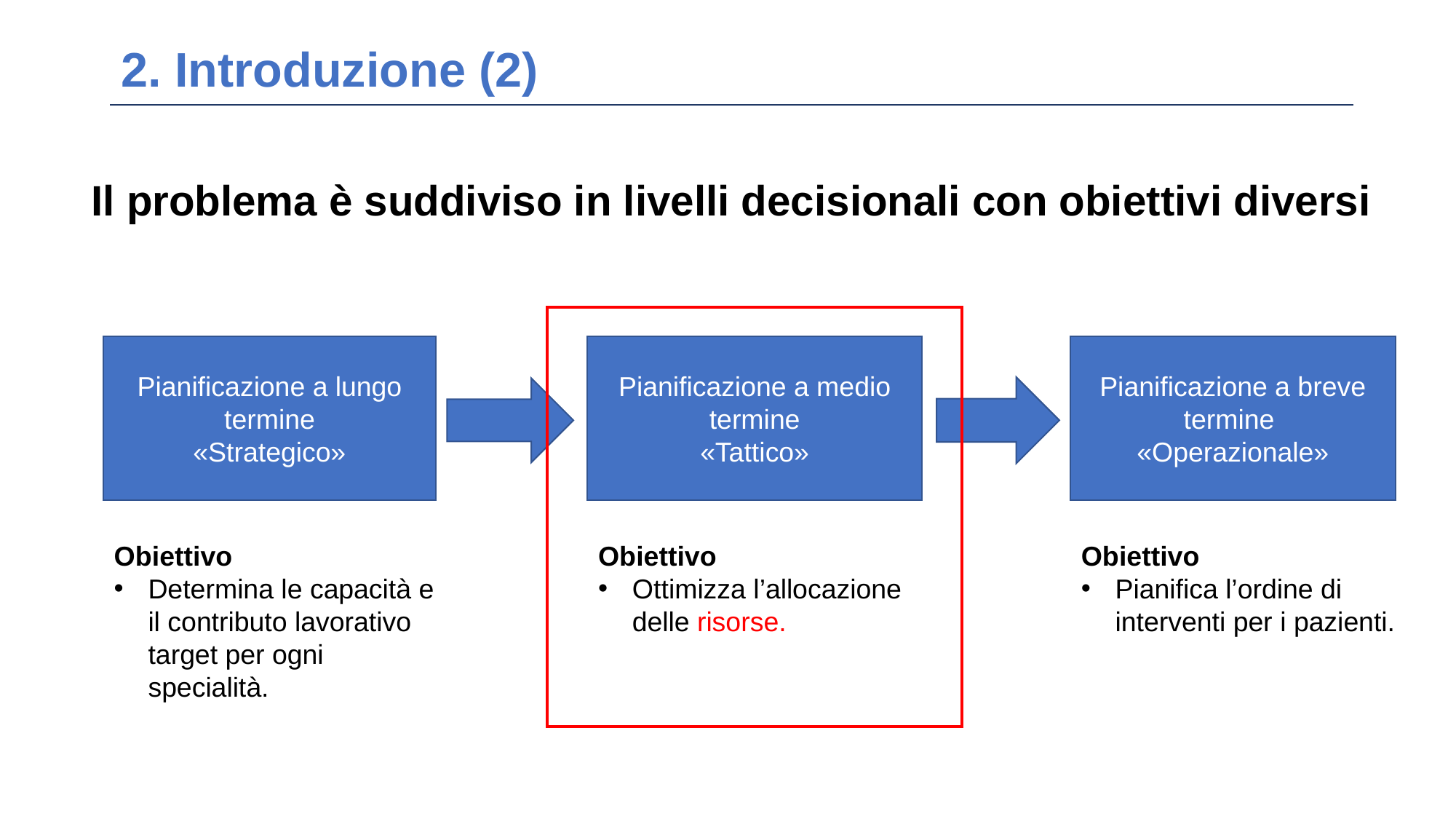

2. Introduzione (2)
Il problema è suddiviso in livelli decisionali con obiettivi diversi

Pianificazione a breve termine
«Operazionale»
Pianificazione a medio termine
«Tattico»
Pianificazione a lungo termine
«Strategico»

Obiettivo
Determina le capacità e il contributo lavorativo target per ogni specialità.
Obiettivo
Ottimizza l’allocazione delle risorse.
Obiettivo
Pianifica l’ordine di interventi per i pazienti.